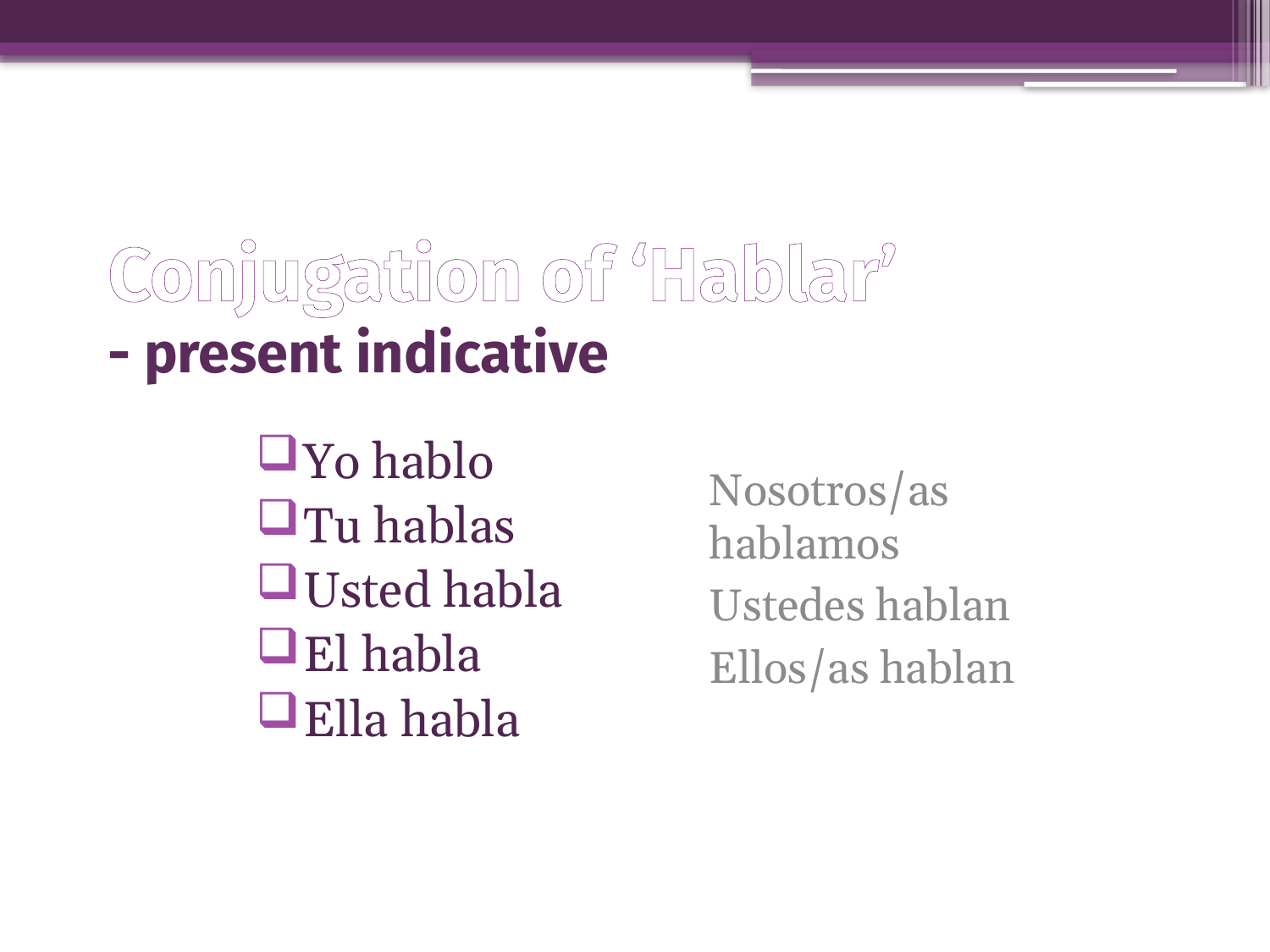

# Conjugation of ‘Hablar’ - present indicative
Yo hablo
Tu hablas
Usted habla
El habla
Ella habla
Nosotros/as hablamos
Ustedes hablan
Ellos/as hablan